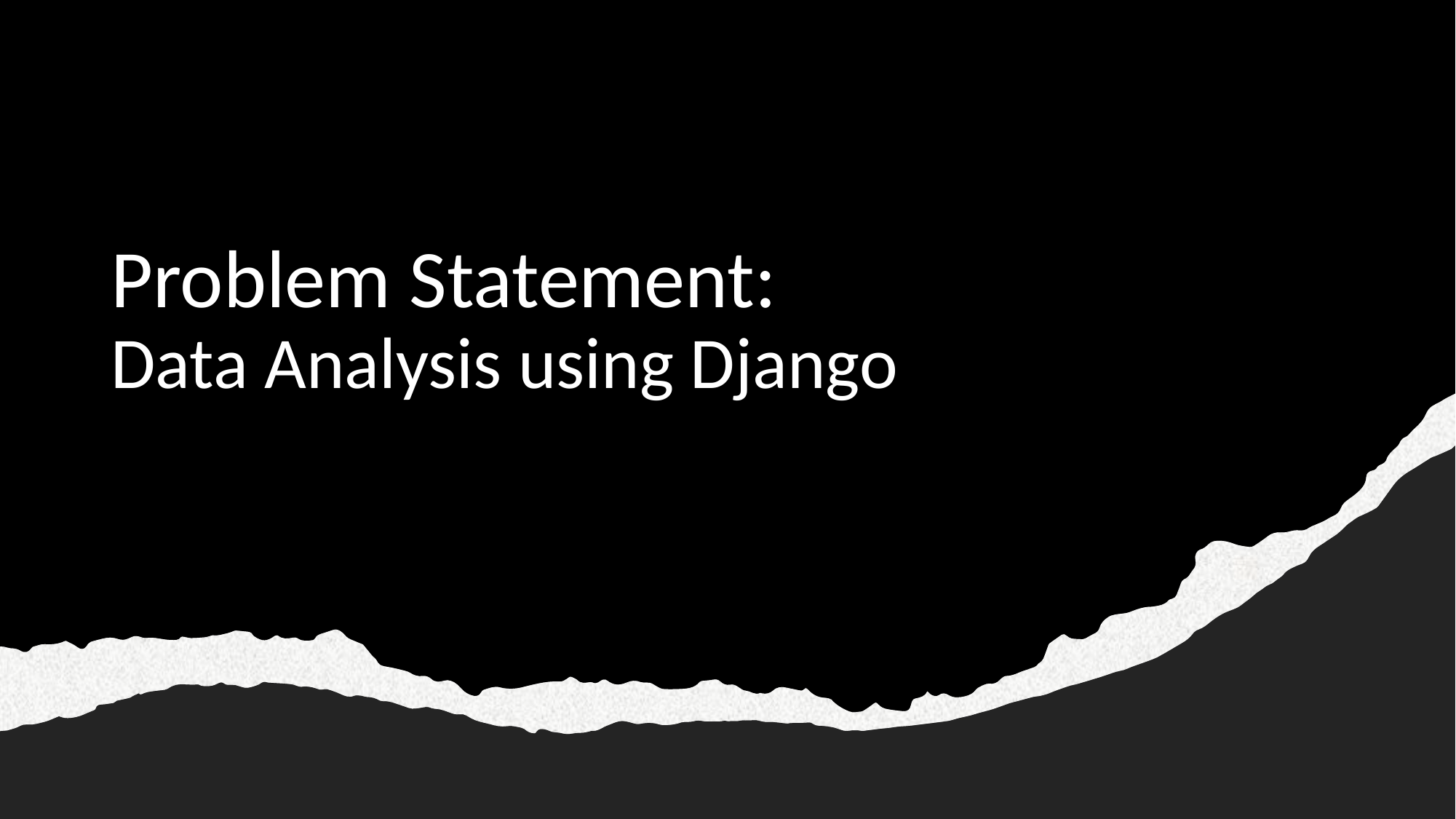

# Problem Statement: Data Analysis using Django